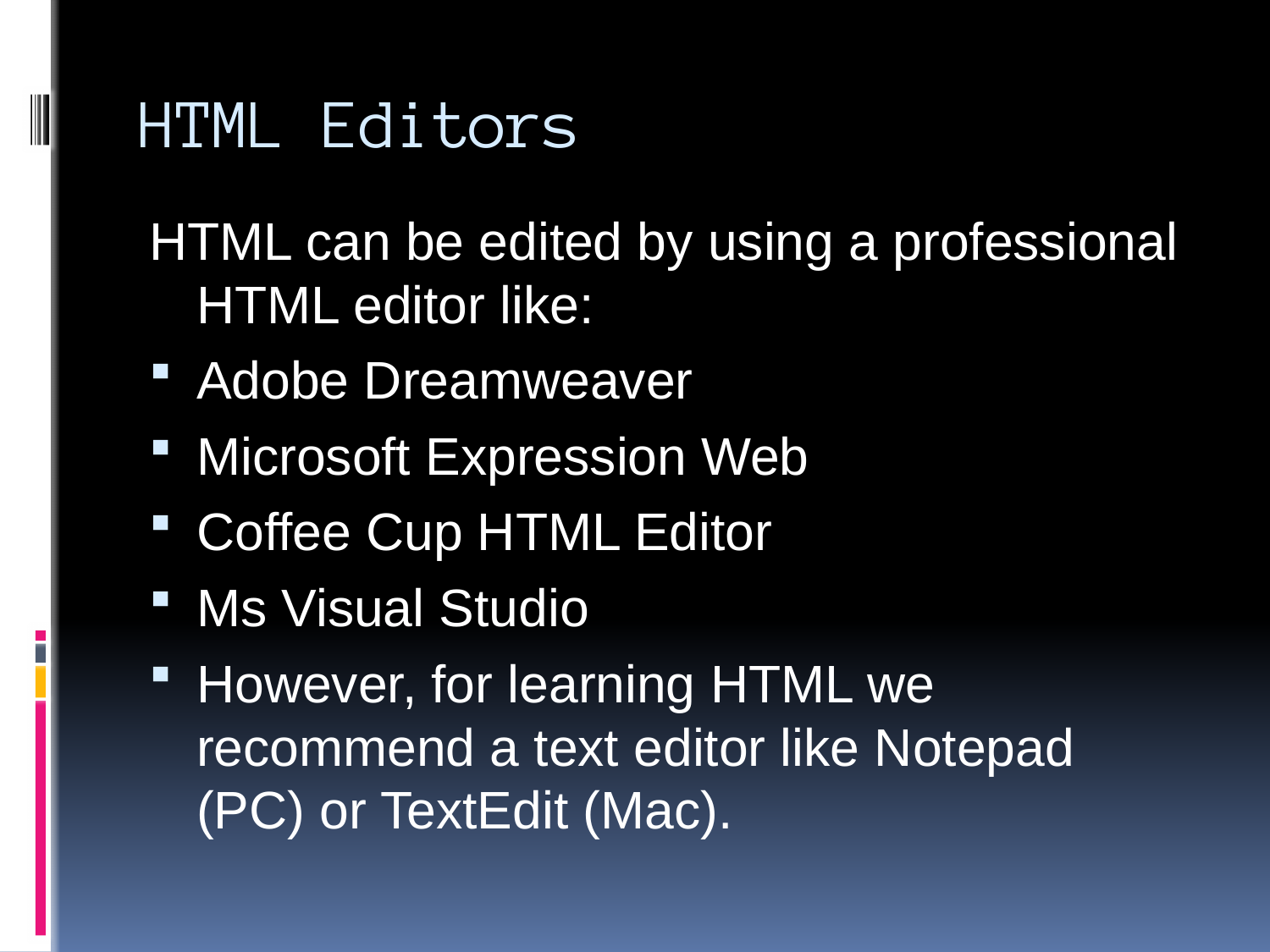

# HTML Editors
HTML can be edited by using a professional HTML editor like:
Adobe Dreamweaver
Microsoft Expression Web
Coffee Cup HTML Editor
Ms Visual Studio
However, for learning HTML we recommend a text editor like Notepad (PC) or TextEdit (Mac).